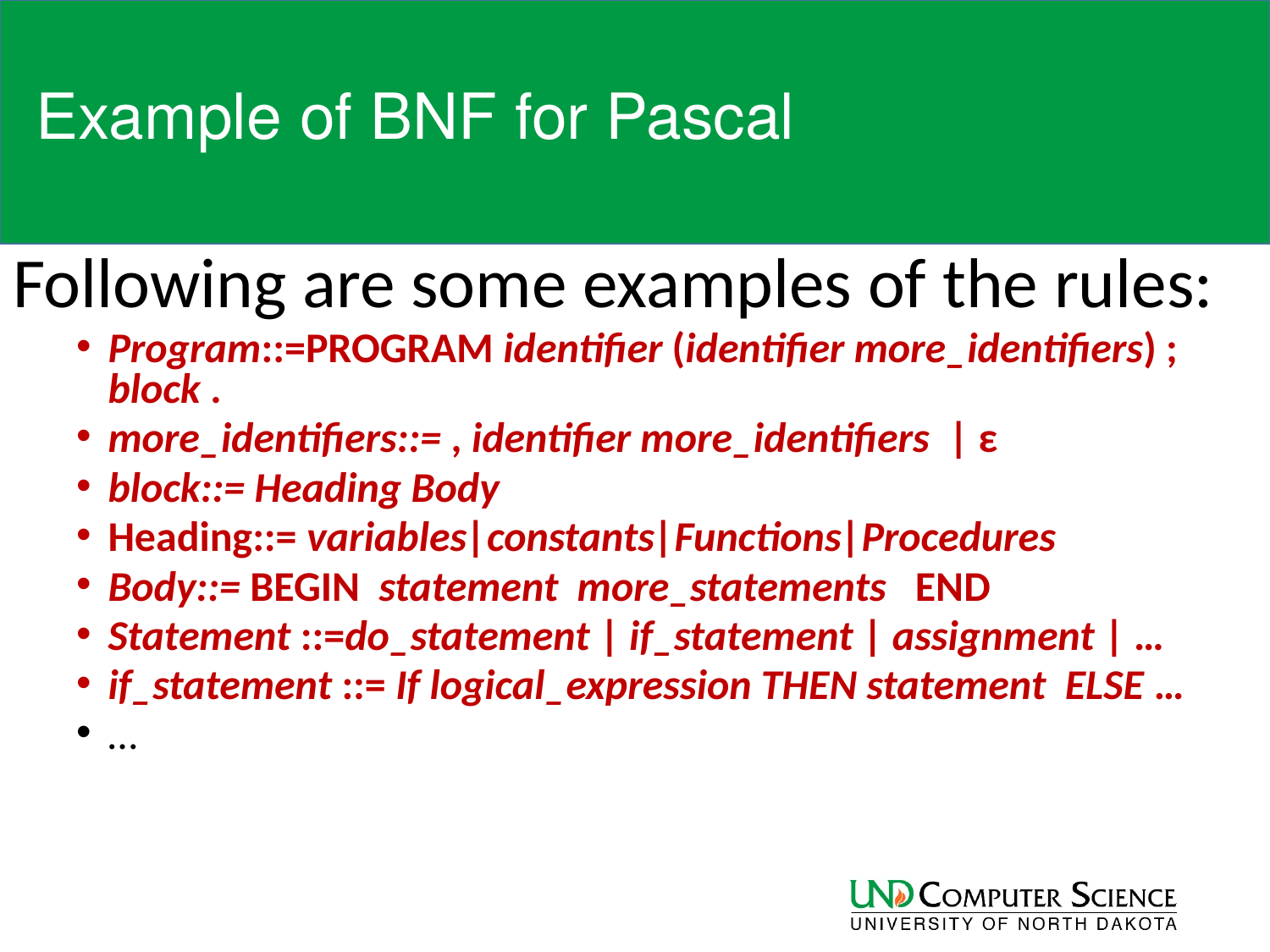

# Example of BNF for Pascal
Following are some examples of the rules:
Program::=PROGRAM identifier (identifier more_identifiers) ; block .
more_identifiers::= , identifier more_identifiers  | ε
block::= Heading Body
Heading::= variables|constants|Functions|Procedures
Body::= BEGIN  statement  more_statements   END
Statement ::=do_statement | if_statement | assignment | …
if_statement ::= If logical_expression THEN statement  ELSE …
…